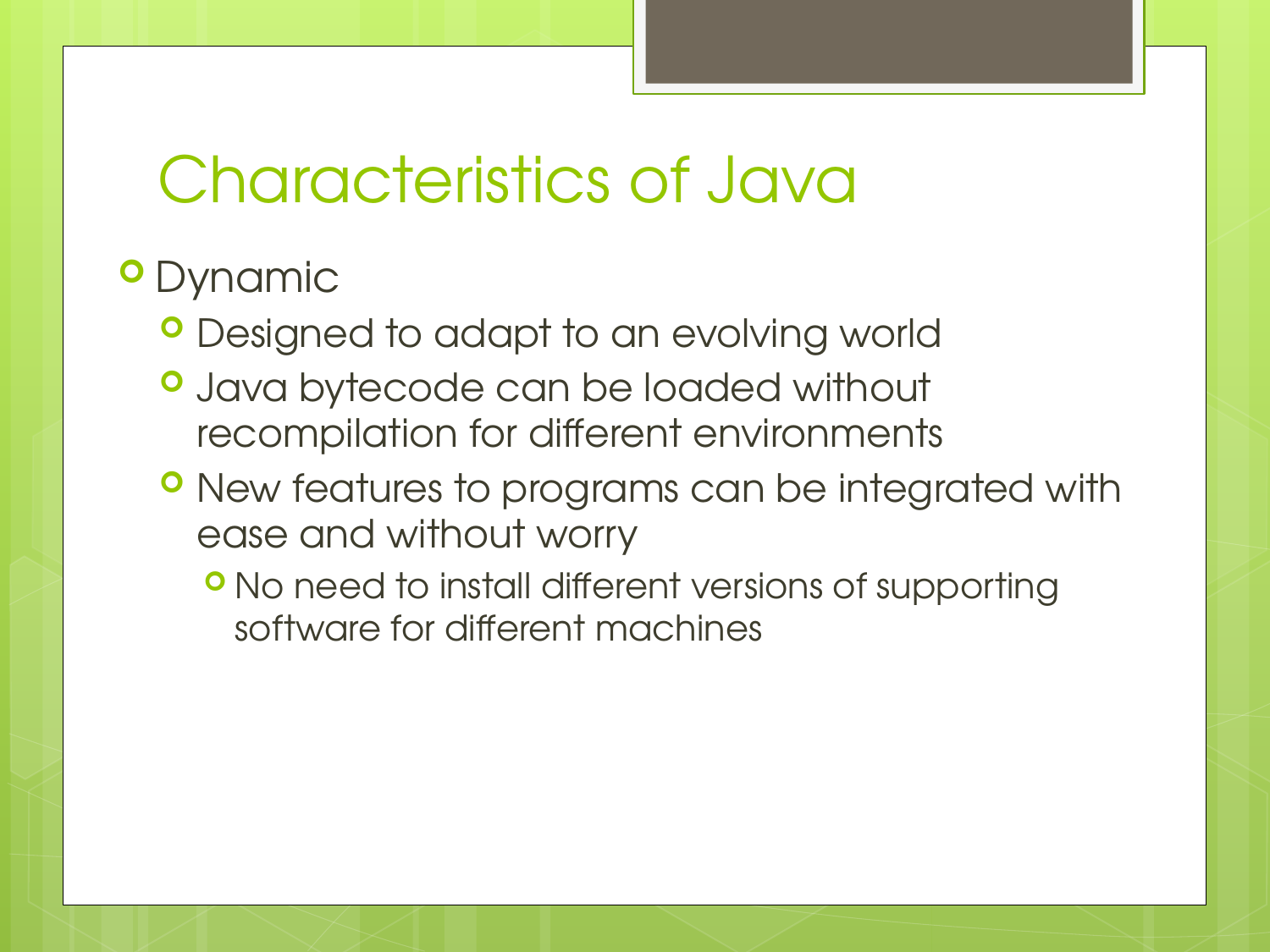

# Characteristics of Java
Dynamic
Designed to adapt to an evolving world
Java bytecode can be loaded without recompilation for different environments
New features to programs can be integrated with ease and without worry
No need to install different versions of supporting software for different machines